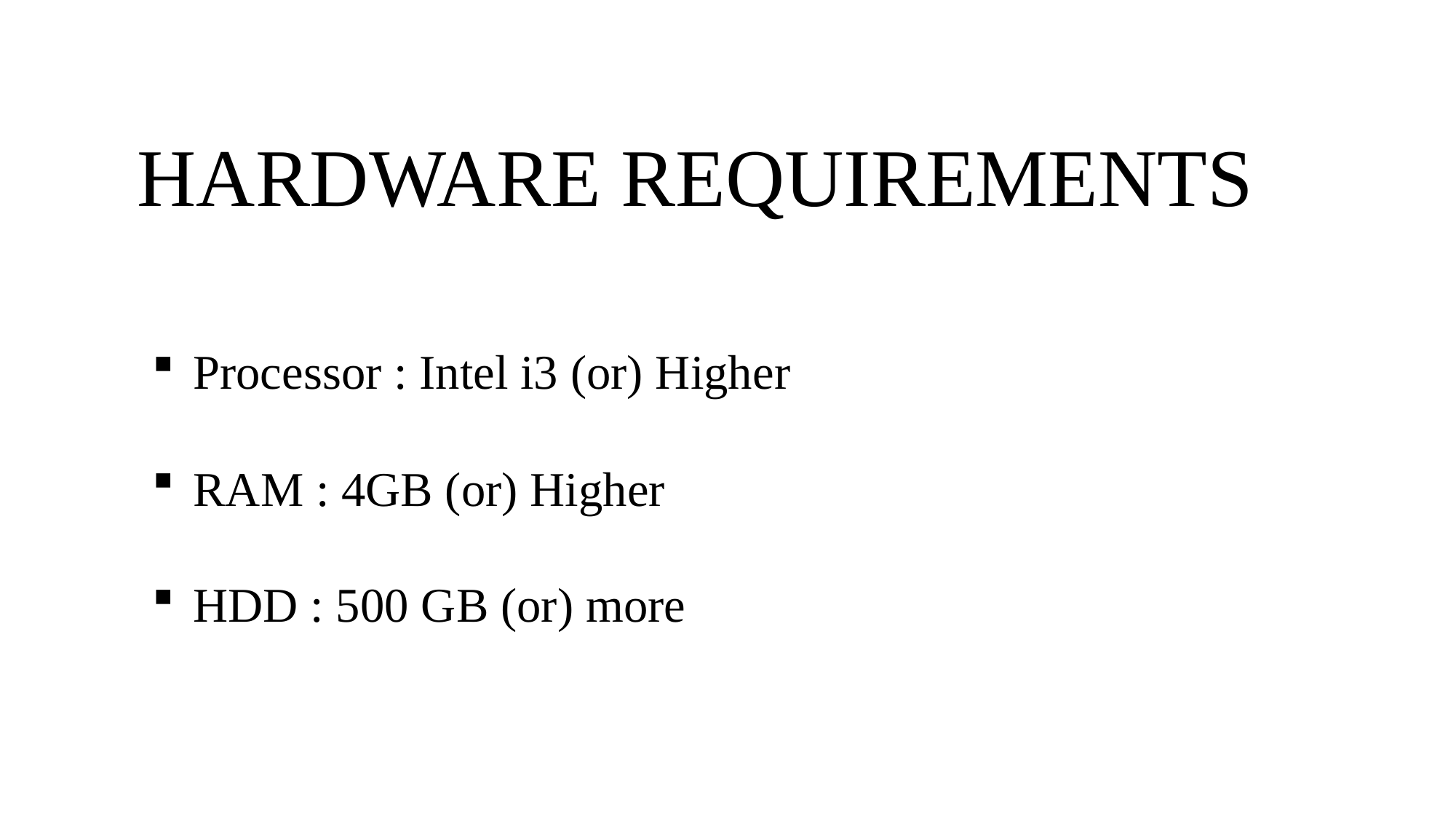

HARDWARE REQUIREMENTS

Processor : Intel i3 (or) Higher
RAM : 4GB (or) Higher
HDD : 500 GB (or) more